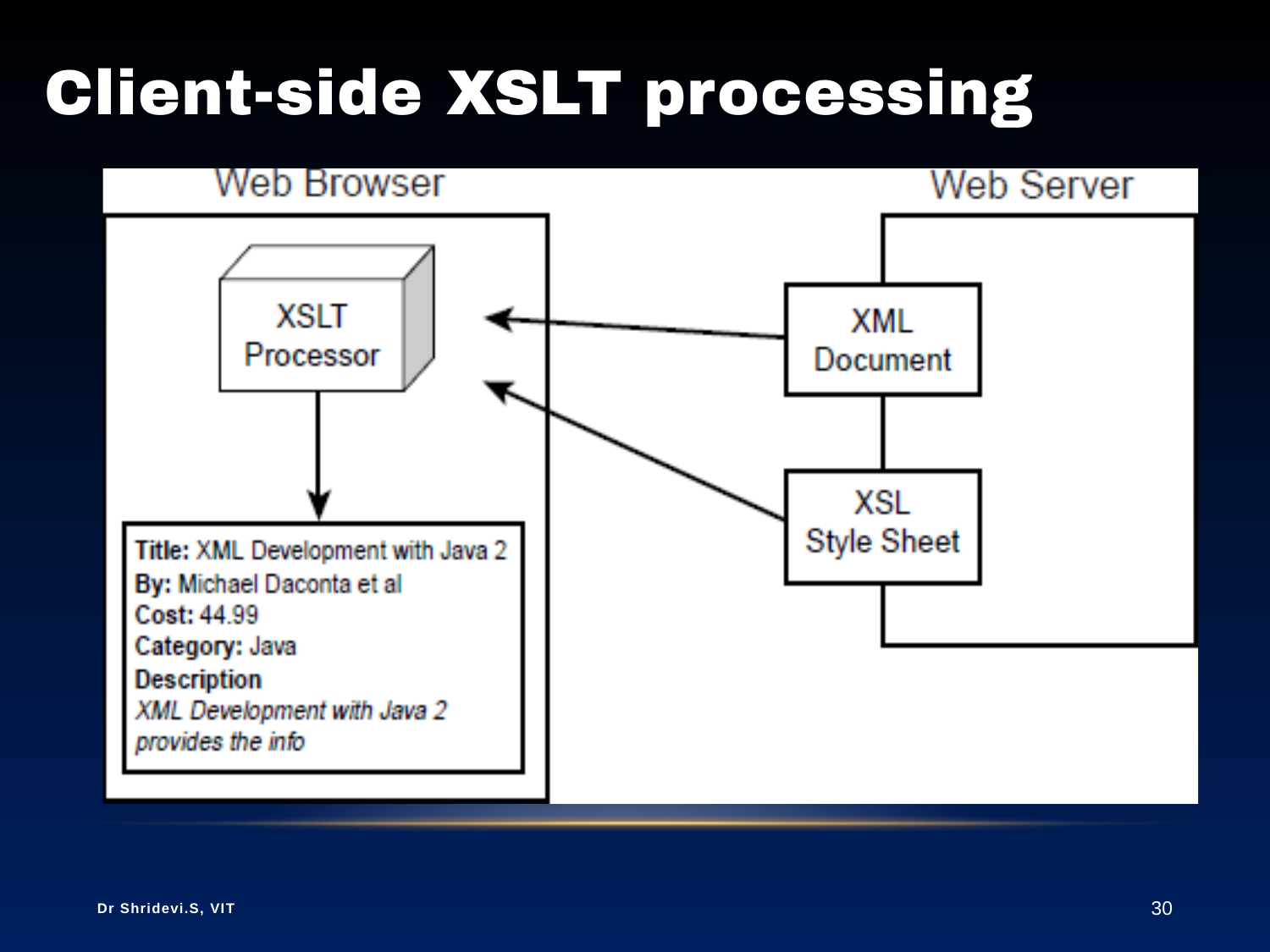

# Client-side XSLT processing

Dr Shridevi.S, VIT
30